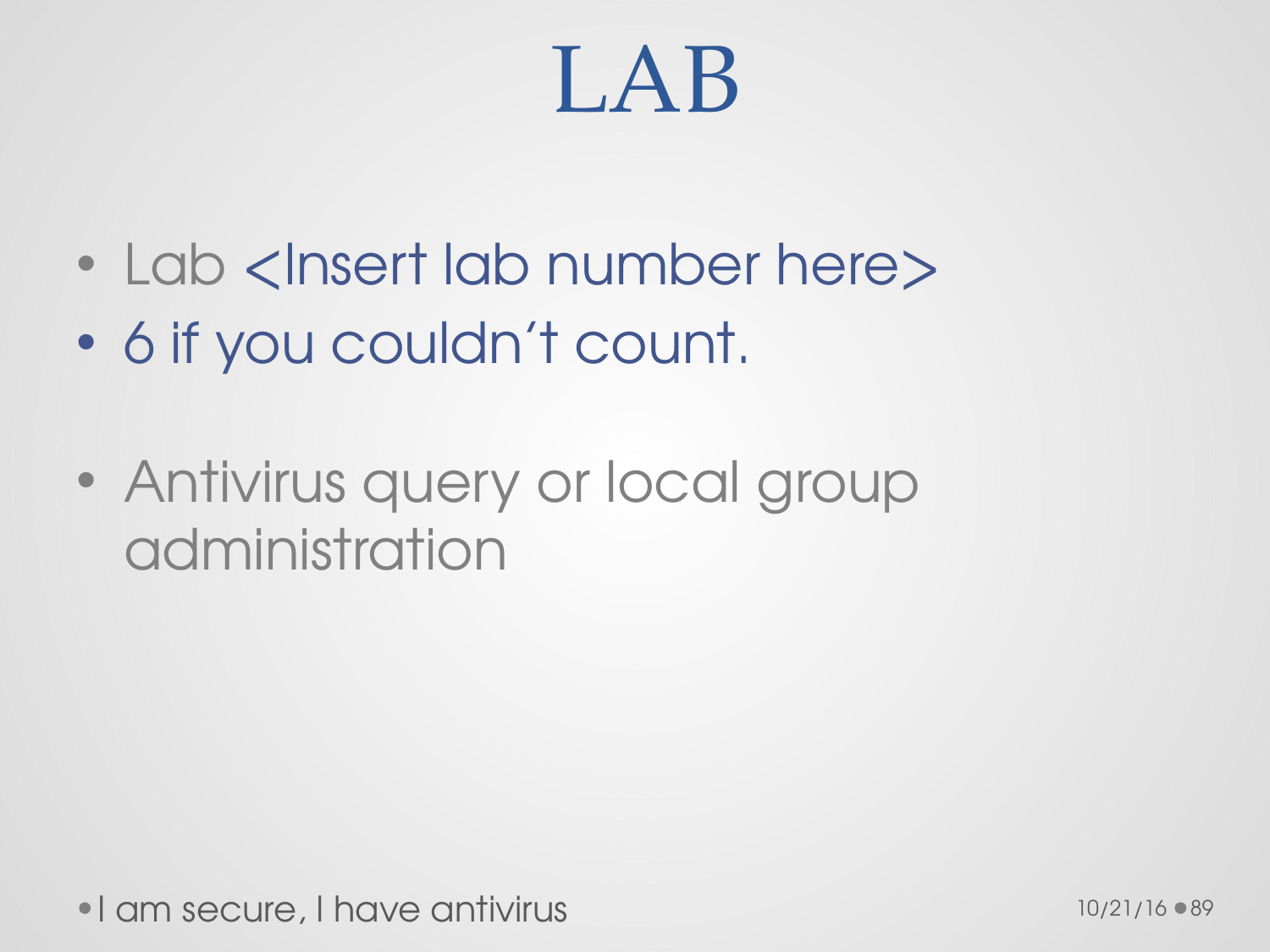

# LAB
Lab <Insert lab number here>
6 if you couldn’t count.

Antivirus query or local group administration

I am secure, I have antivirus
10/21/16
89